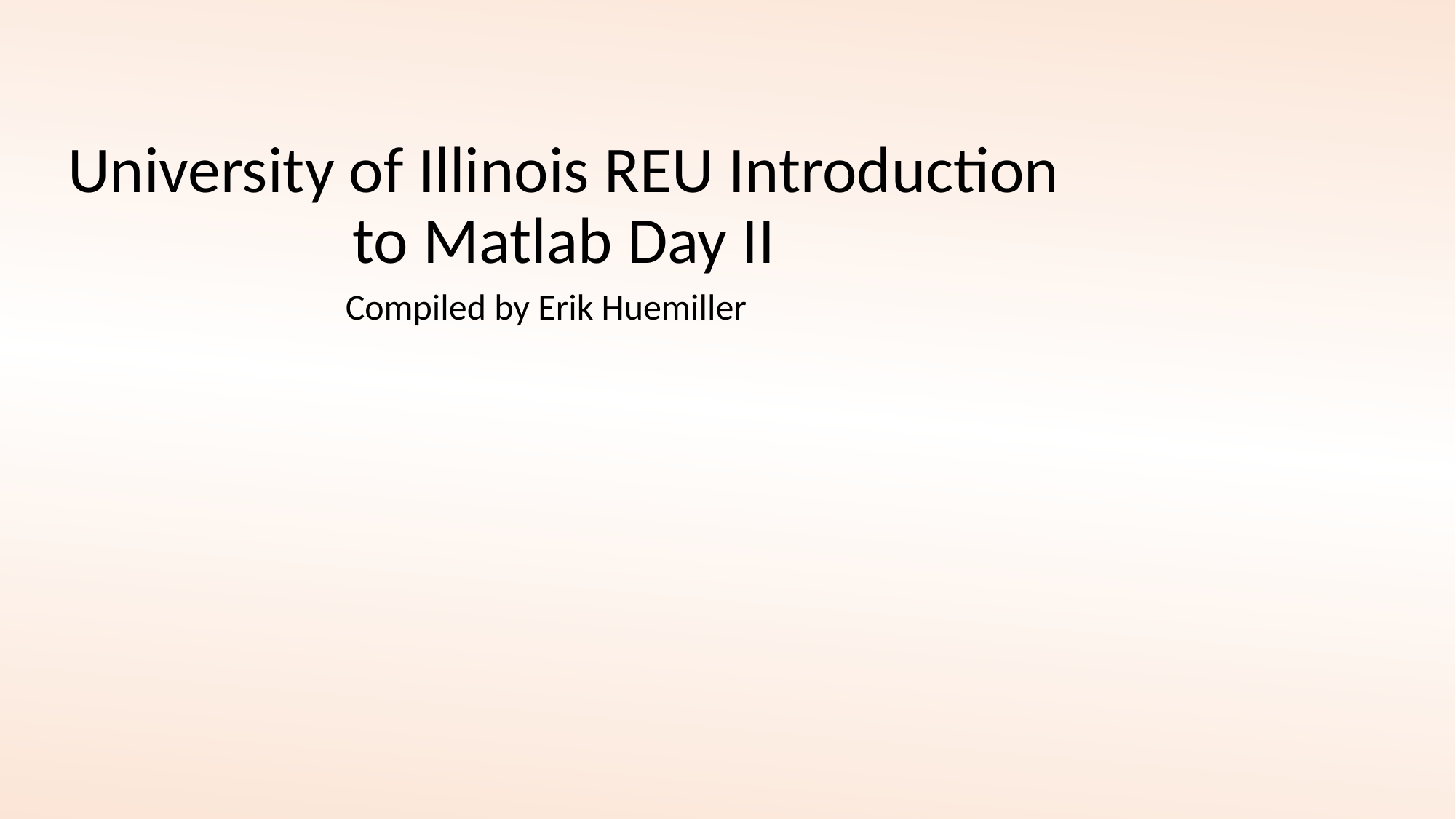

# University of Illinois REU Introduction to Matlab Day II
Compiled by Erik Huemiller